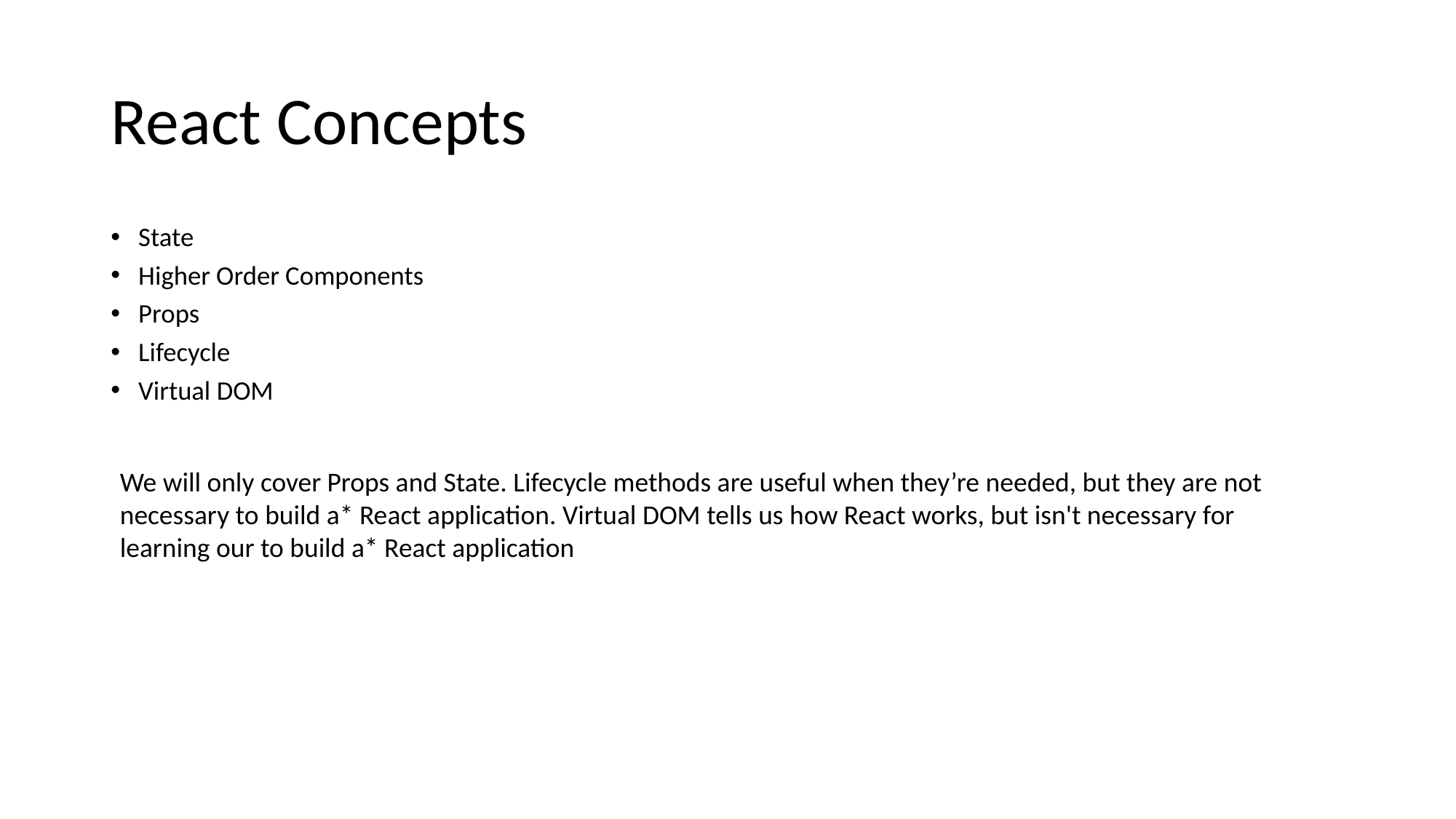

# React Concepts
State
Higher Order Components
Props
Lifecycle
Virtual DOM
We will only cover Props and State. Lifecycle methods are useful when they’re needed, but they are not necessary to build a* React application. Virtual DOM tells us how React works, but isn't necessary for learning our to build a* React application